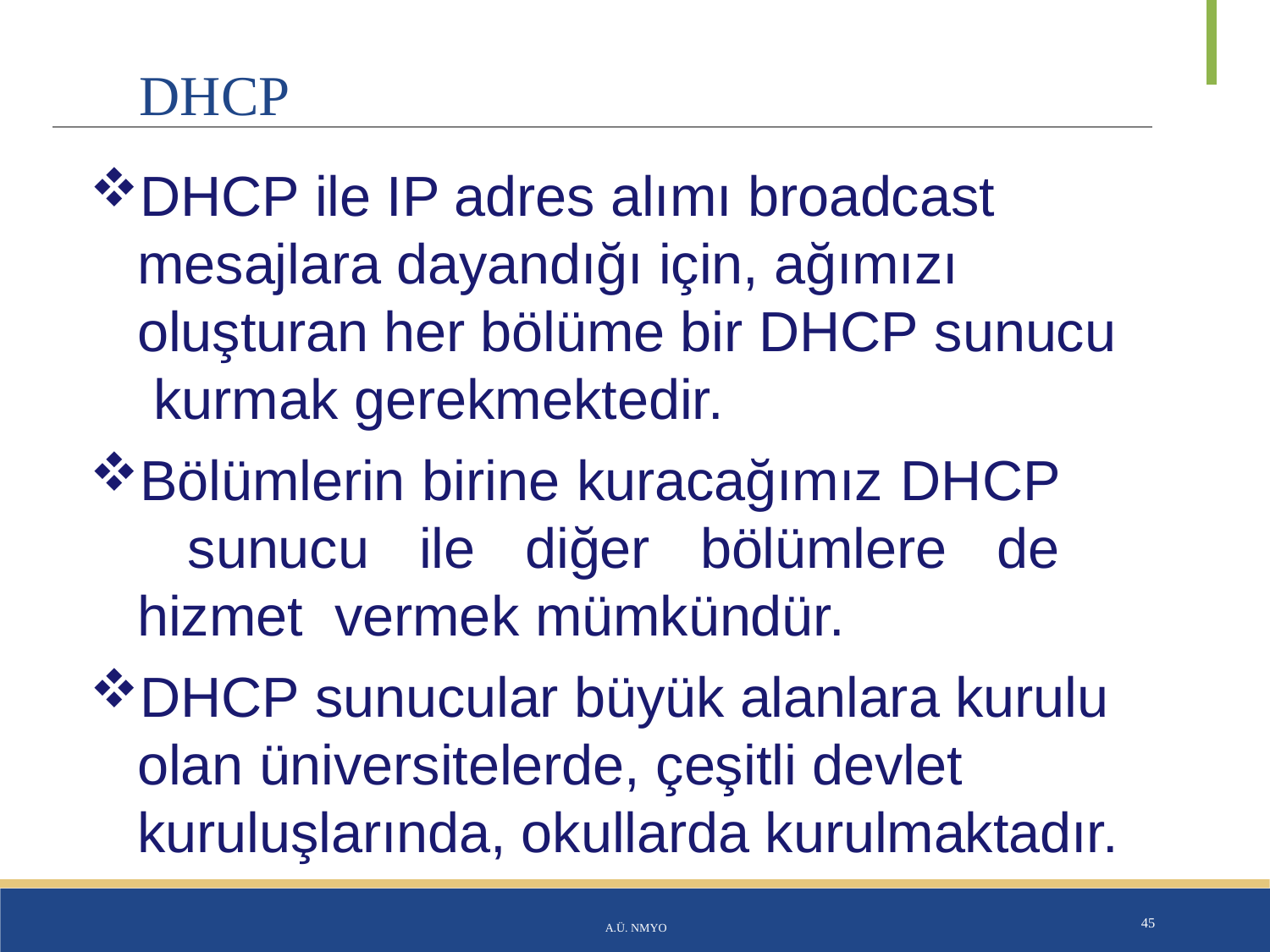

# DHCP
DHCP ile IP adres alımı broadcast  mesajlara dayandığı için, ağımızı  oluşturan her bölüme bir DHCP sunucu  kurmak gerekmektedir.
Bölümlerin birine kuracağımız DHCP  sunucu ile diğer bölümlere de hizmet  vermek mümkündür.
DHCP sunucular büyük alanlara kurulu  olan üniversitelerde, çeşitli devlet  kuruluşlarında, okullarda kurulmaktadır.
A.Ü. NMYO
45